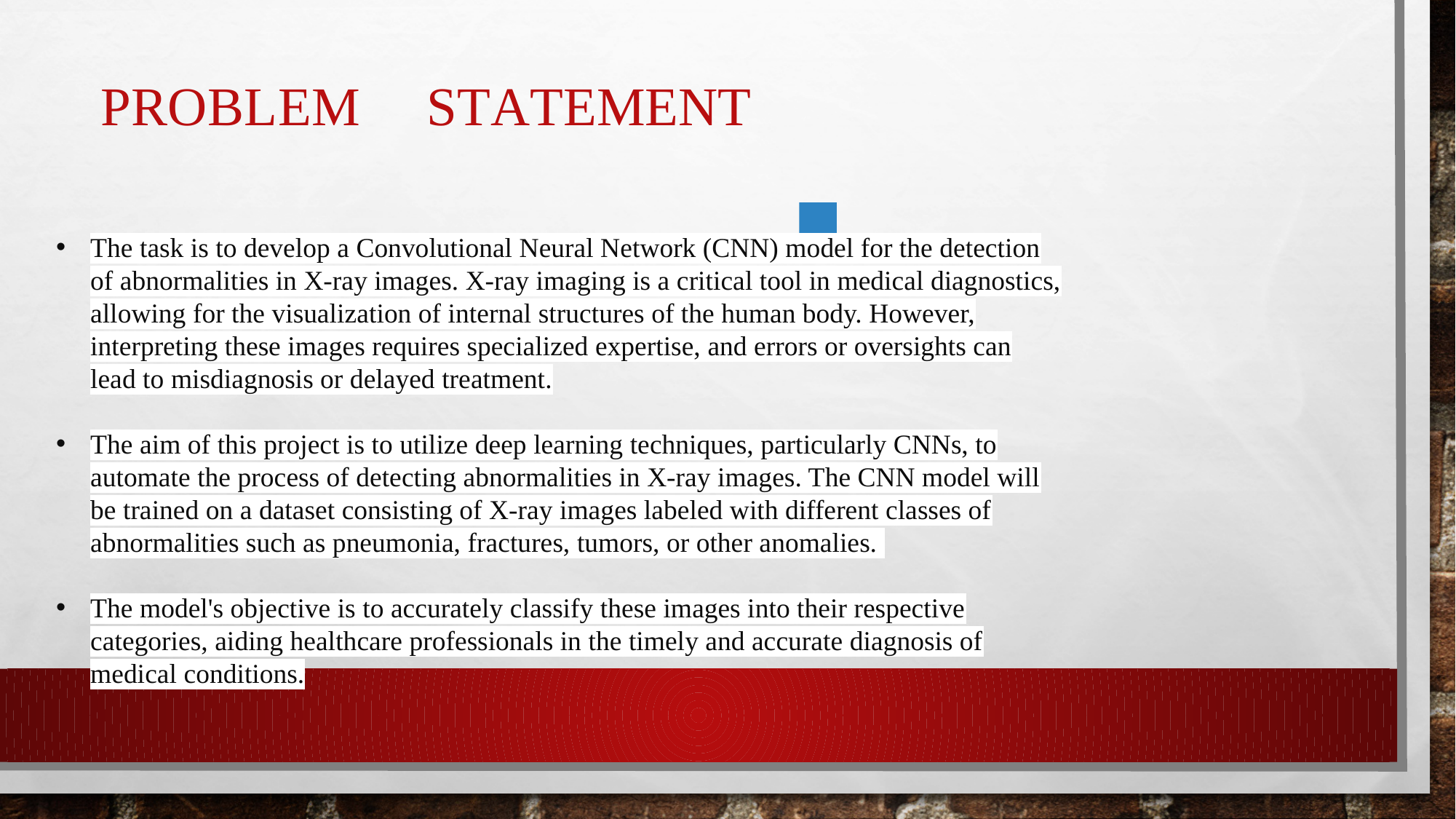

# PROBLEM	STATEMENT

The task is to develop a Convolutional Neural Network (CNN) model for the detection of abnormalities in X-ray images. X-ray imaging is a critical tool in medical diagnostics, allowing for the visualization of internal structures of the human body. However, interpreting these images requires specialized expertise, and errors or oversights can lead to misdiagnosis or delayed treatment.

The aim of this project is to utilize deep learning techniques, particularly CNNs, to automate the process of detecting abnormalities in X-ray images. The CNN model will be trained on a dataset consisting of X-ray images labeled with different classes of abnormalities such as pneumonia, fractures, tumors, or other anomalies.

The model's objective is to accurately classify these images into their respective categories, aiding healthcare professionals in the timely and accurate diagnosis of medical conditions.